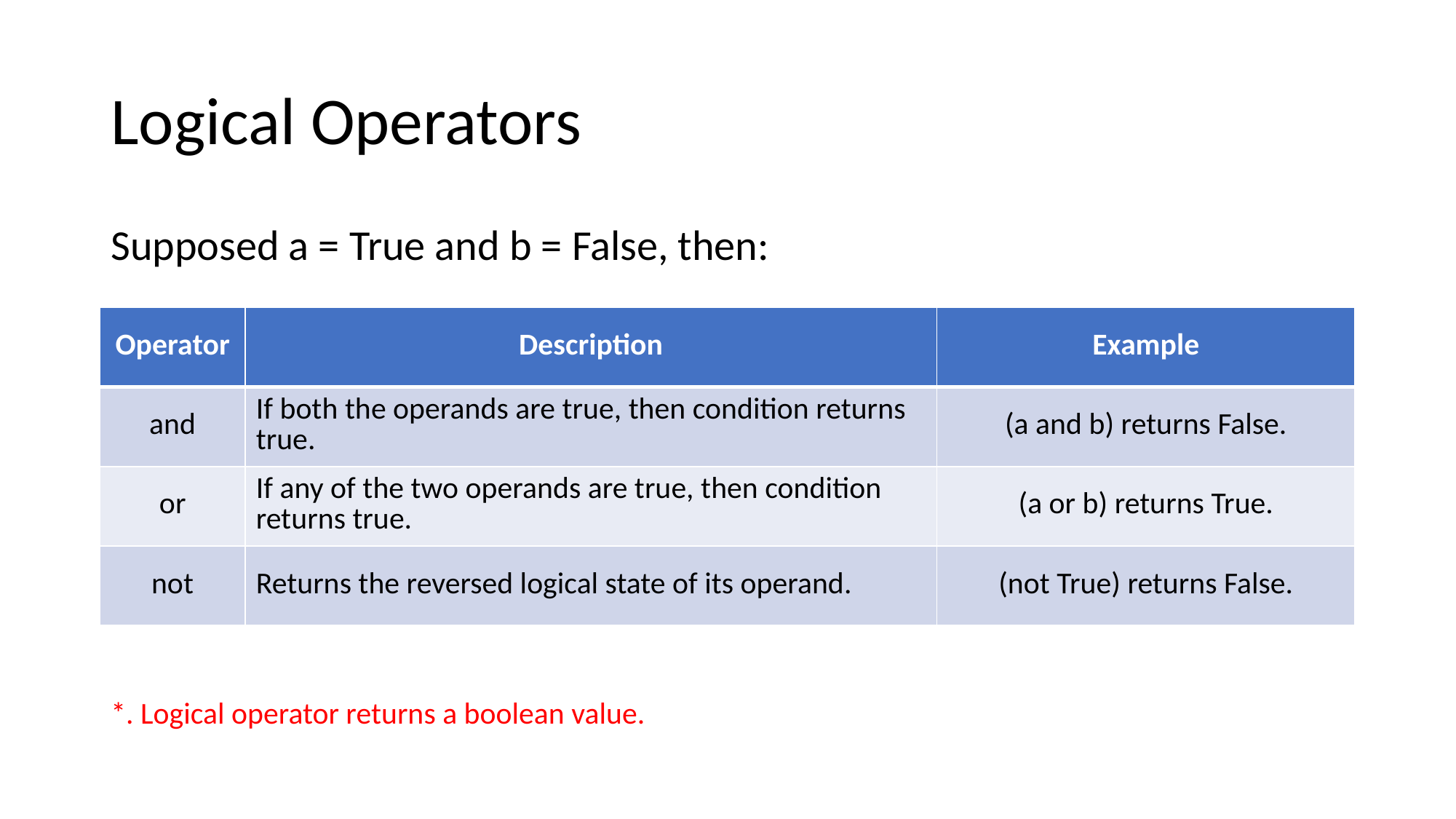

# Logical Operators
Supposed a = True and b = False, then:

*. Logical operator returns a boolean value.
| Operator | Description | Example |
| --- | --- | --- |
| and | If both the operands are true, then condition returns true. | (a and b) returns False. |
| or | If any of the two operands are true, then condition returns true. | (a or b) returns True. |
| not | Returns the reversed logical state of its operand. | (not True) returns False. |